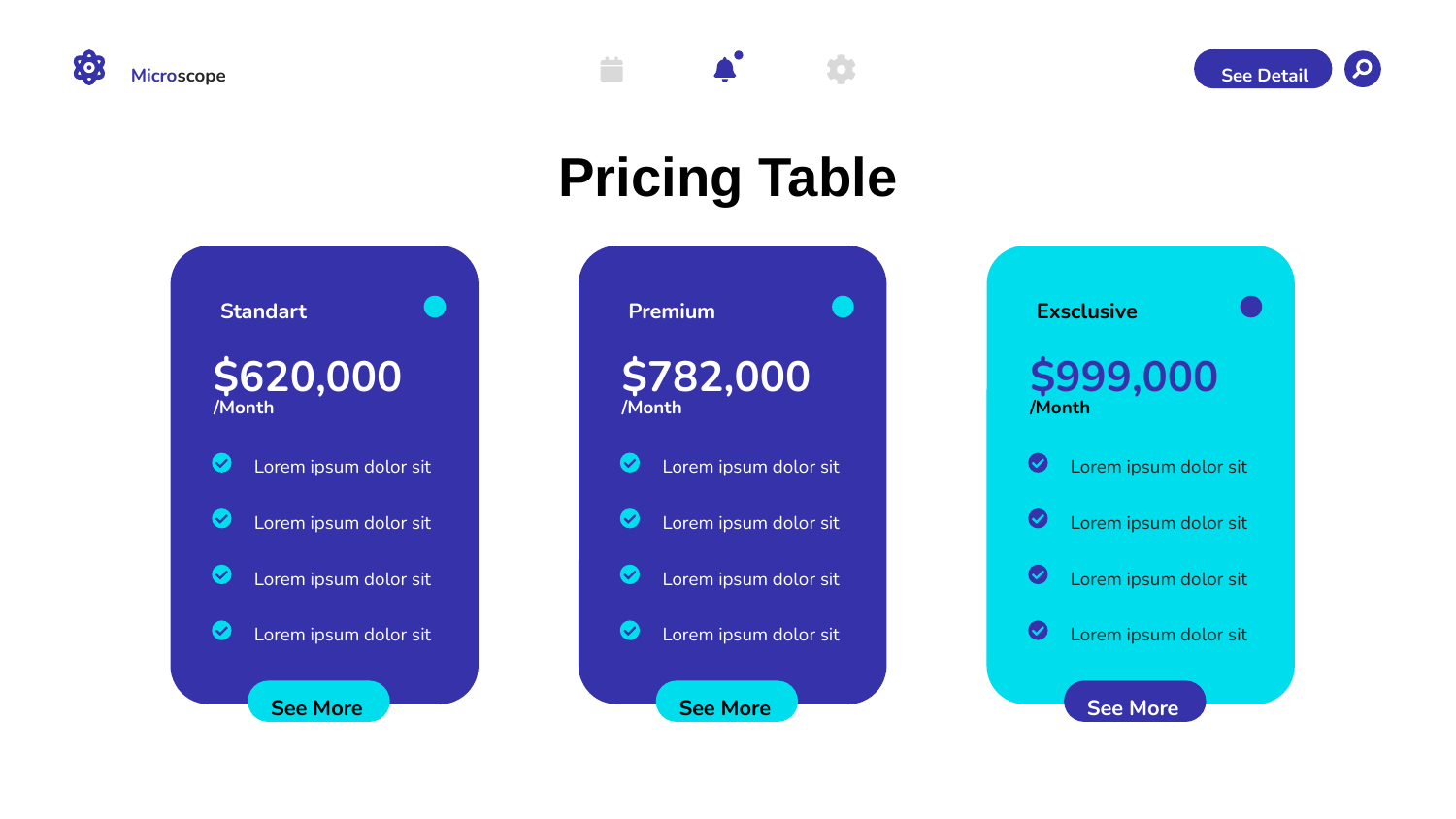

Microscope
See Detail

Pricing Table

Standart
Premium
Exsclusive

$620,000
$782,000
$999,000
/Month
/Month
/Month
Lorem ipsum dolor sit
Lorem ipsum dolor sit
Lorem ipsum dolor sit

Lorem ipsum dolor sit
Lorem ipsum dolor sit
Lorem ipsum dolor sit

Lorem ipsum dolor sit
Lorem ipsum dolor sit
Lorem ipsum dolor sit

Lorem ipsum dolor sit
Lorem ipsum dolor sit
Lorem ipsum dolor sit

See More
See More
See More